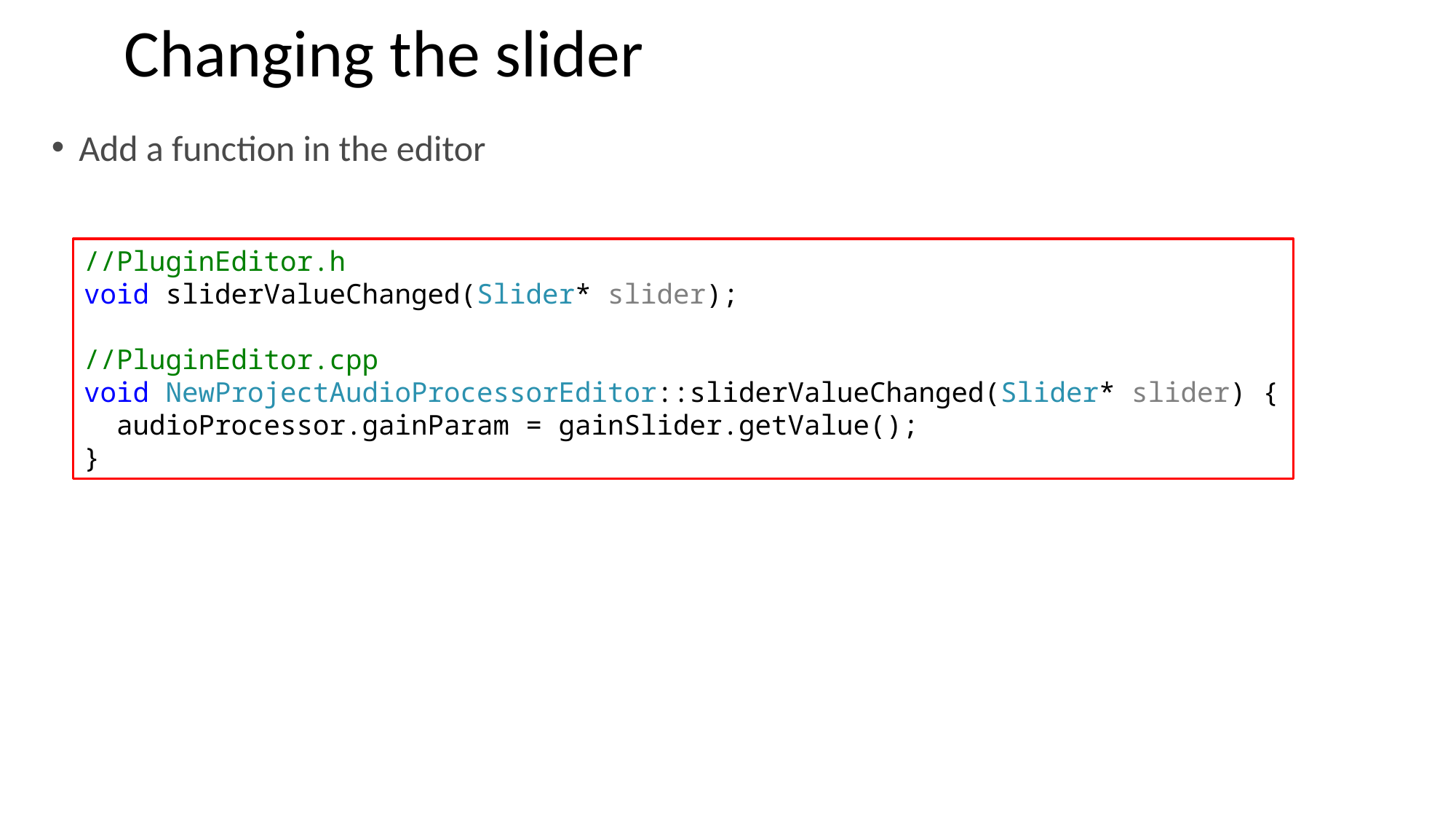

# Changing the slider
Add a function in the editor

//PluginEditor.h
void sliderValueChanged(Slider* slider);

//PluginEditor.cpp
void NewProjectAudioProcessorEditor::sliderValueChanged(Slider* slider) {
  audioProcessor.gainParam = gainSlider.getValue();
}